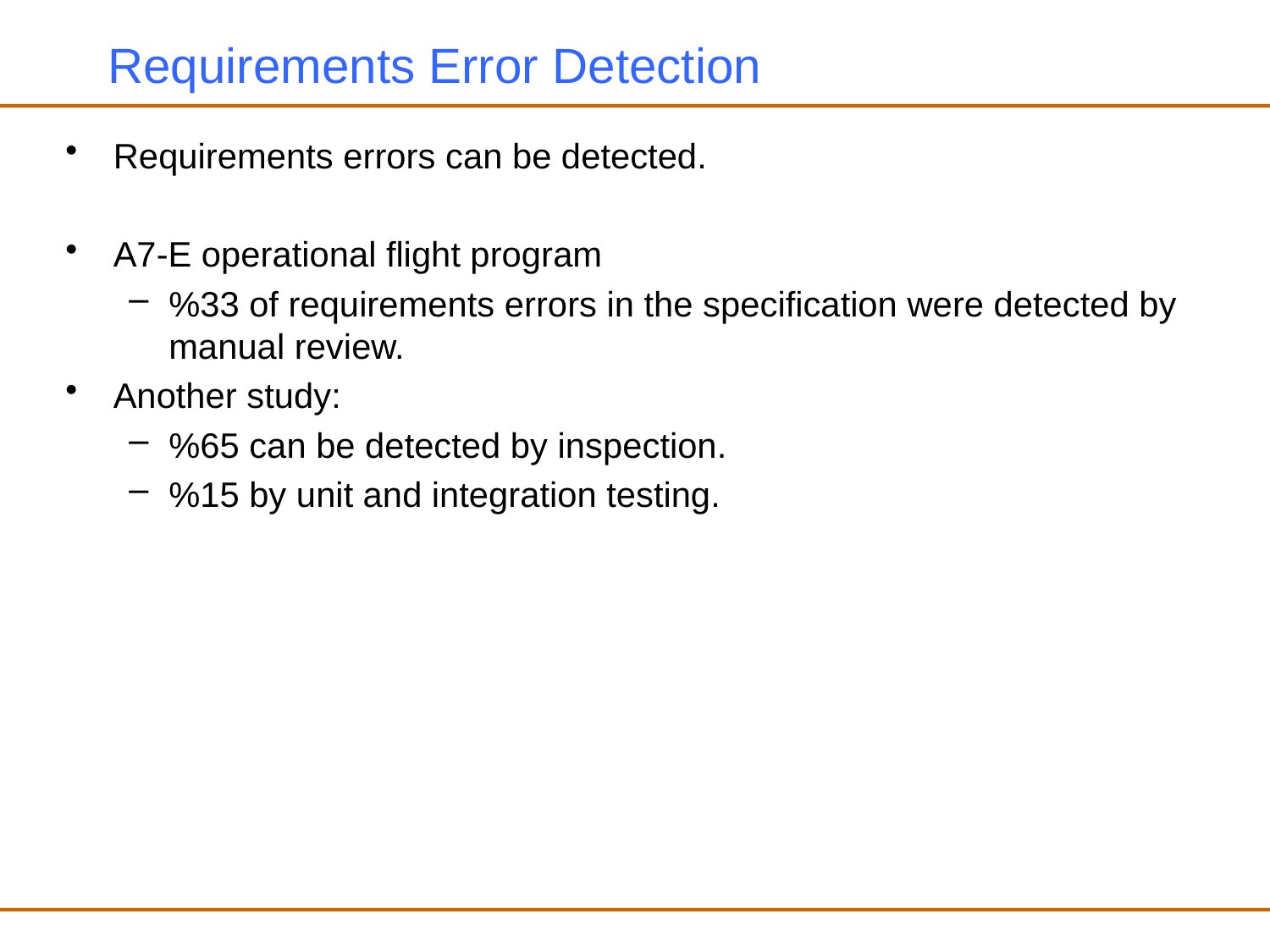

# Requirements Error Detection
Requirements errors can be detected.

A7-E operational flight program
%33 of requirements errors in the specification were detected by manual review.
Another study:
%65 can be detected by inspection.
%15 by unit and integration testing.